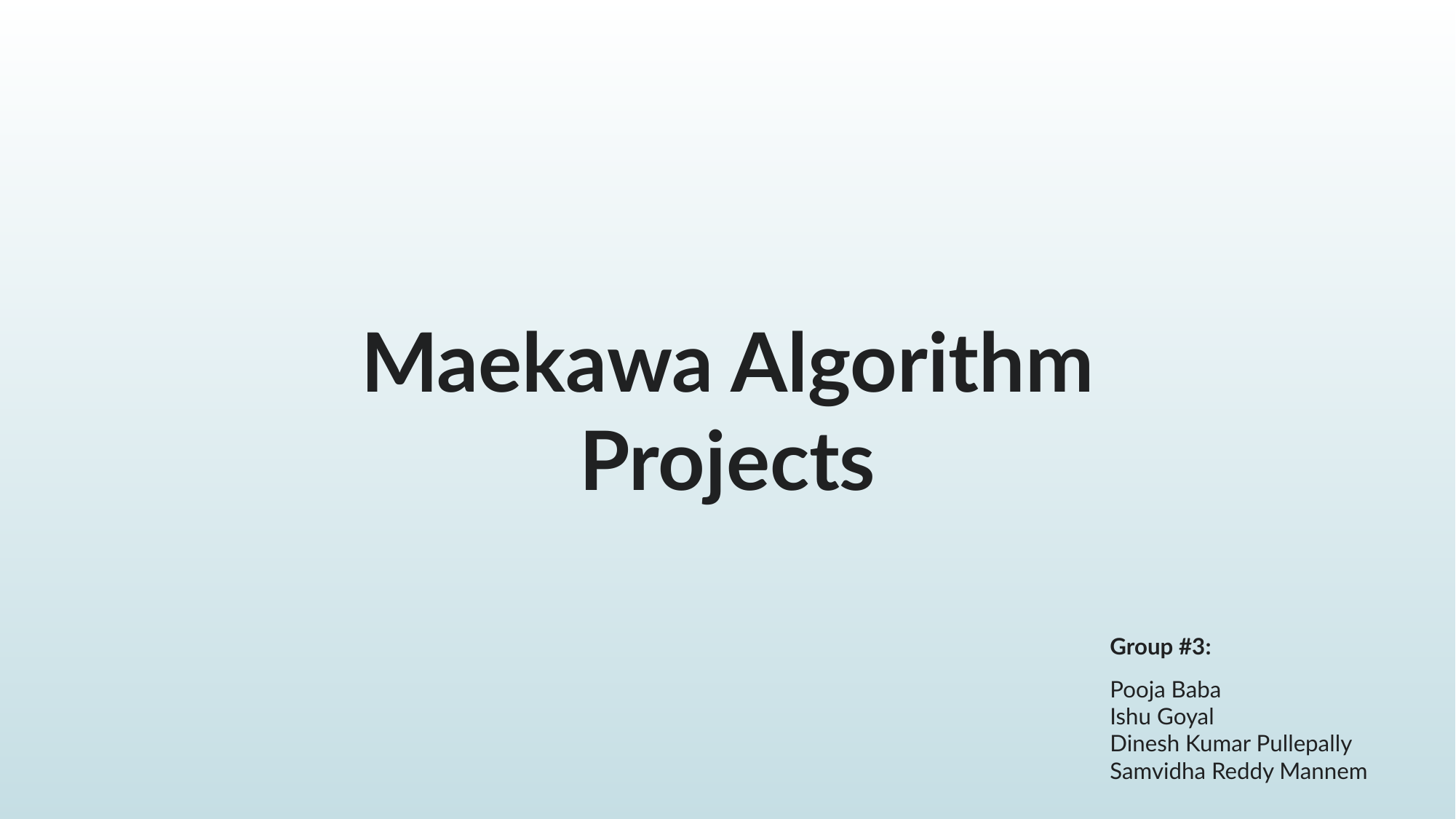

# Maekawa Algorithm Projects
1
Group #3:
Pooja Baba
Ishu Goyal
Dinesh Kumar Pullepally
Samvidha Reddy Mannem